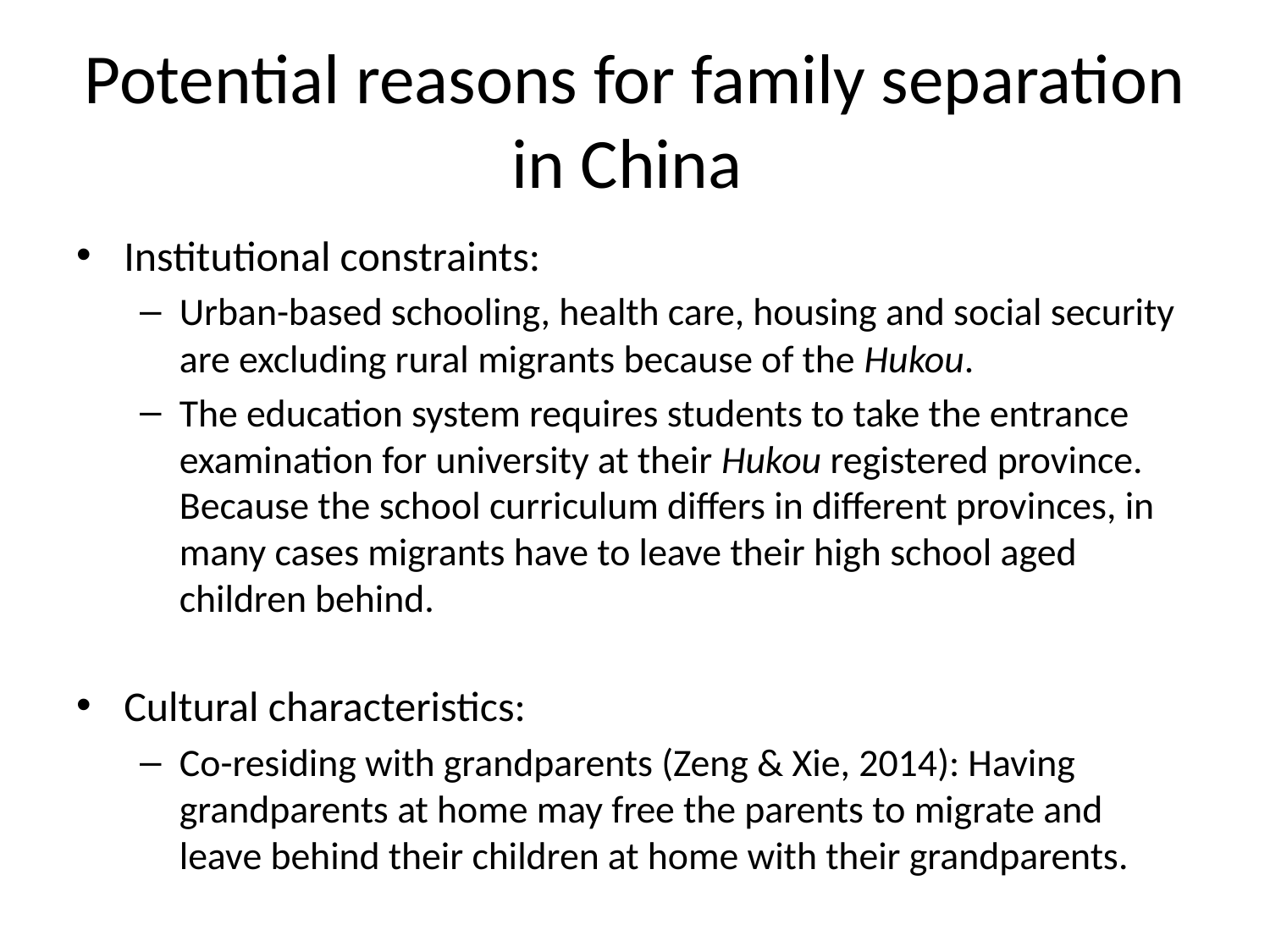

# Potential reasons for family separation in China
Institutional constraints:
Urban-based schooling, health care, housing and social security are excluding rural migrants because of the Hukou.
The education system requires students to take the entrance examination for university at their Hukou registered province. Because the school curriculum differs in different provinces, in many cases migrants have to leave their high school aged children behind.

Cultural characteristics:
Co-residing with grandparents (Zeng & Xie, 2014): Having grandparents at home may free the parents to migrate and leave behind their children at home with their grandparents.